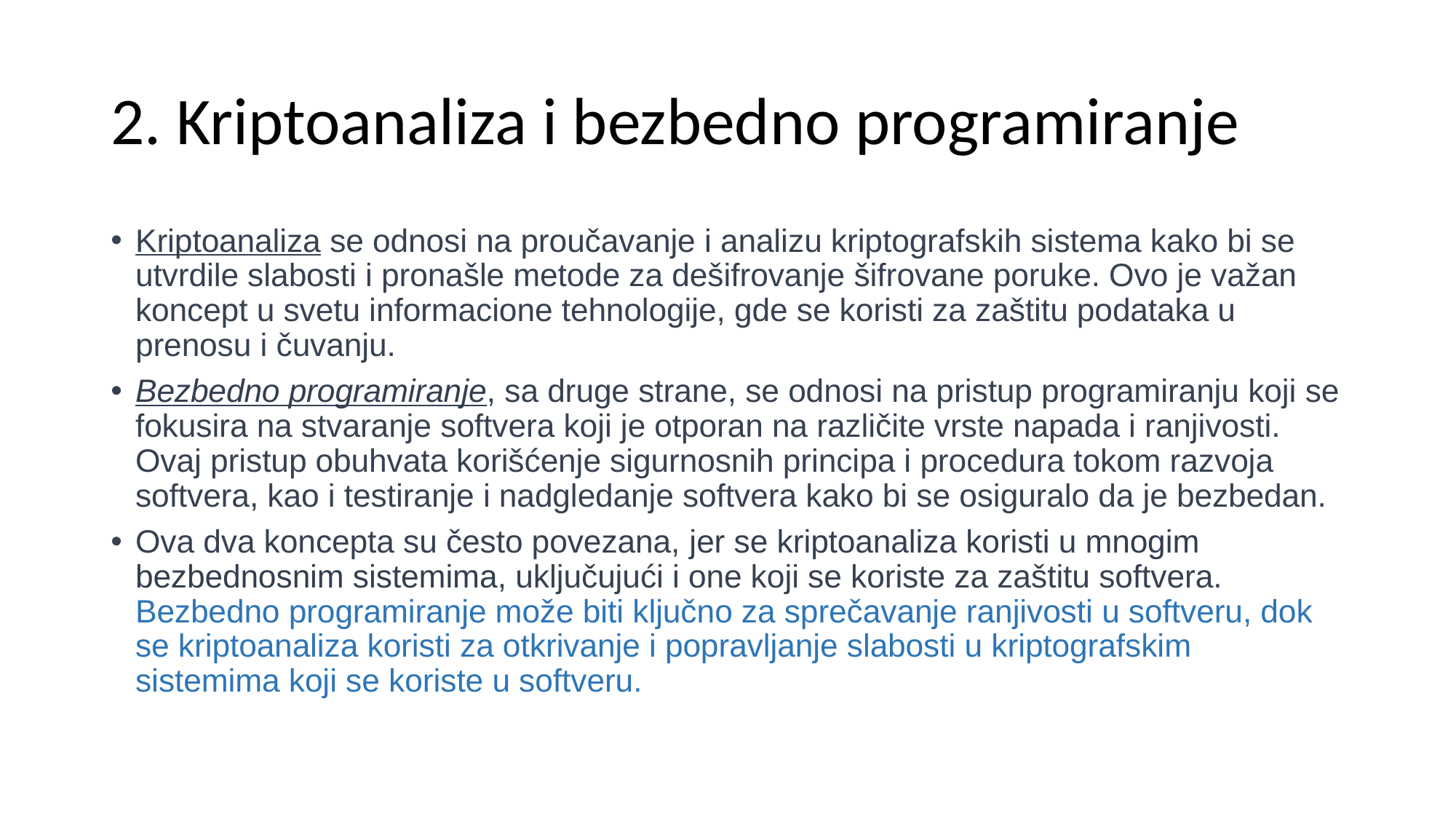

# 2. Kriptoanaliza i bezbedno programiranje
Kriptoanaliza se odnosi na proučavanje i analizu kriptografskih sistema kako bi se utvrdile slabosti i pronašle metode za dešifrovanje šifrovane poruke. Ovo je važan koncept u svetu informacione tehnologije, gde se koristi za zaštitu podataka u prenosu i čuvanju.
Bezbedno programiranje, sa druge strane, se odnosi na pristup programiranju koji se fokusira na stvaranje softvera koji je otporan na različite vrste napada i ranjivosti. Ovaj pristup obuhvata korišćenje sigurnosnih principa i procedura tokom razvoja softvera, kao i testiranje i nadgledanje softvera kako bi se osiguralo da je bezbedan.
Ova dva koncepta su često povezana, jer se kriptoanaliza koristi u mnogim bezbednosnim sistemima, uključujući i one koji se koriste za zaštitu softvera. Bezbedno programiranje može biti ključno za sprečavanje ranjivosti u softveru, dok se kriptoanaliza koristi za otkrivanje i popravljanje slabosti u kriptografskim sistemima koji se koriste u softveru.